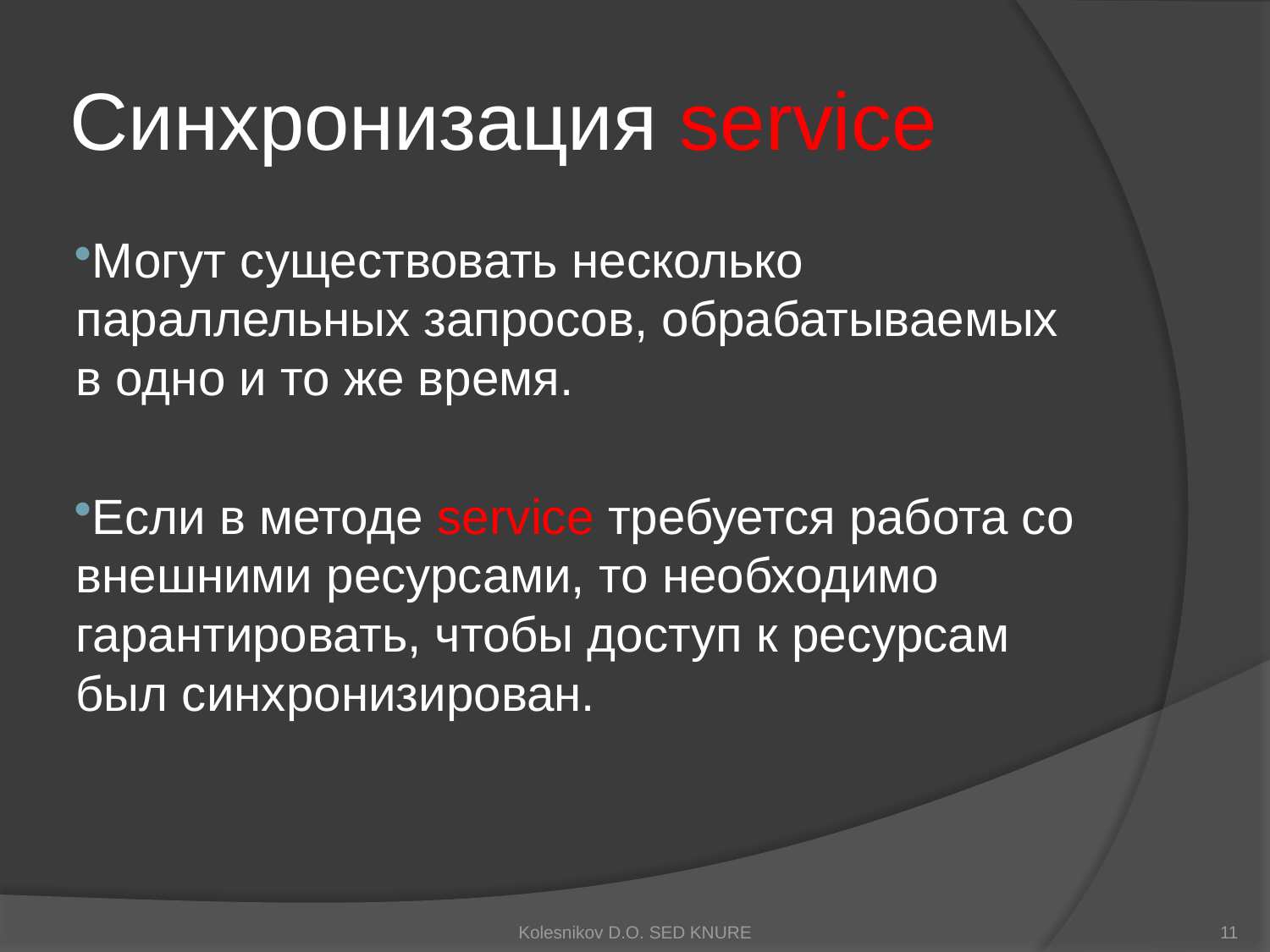

# Синхронизация service
Могут существовать несколько параллельных запросов, обрабатываемых в одно и то же время.

Если в методе service требуется работа со внешними ресурсами, то необходимо гарантировать, чтобы доступ к ресурсам был синхронизирован.

Kolesnikov D.O. SED KNURE
11